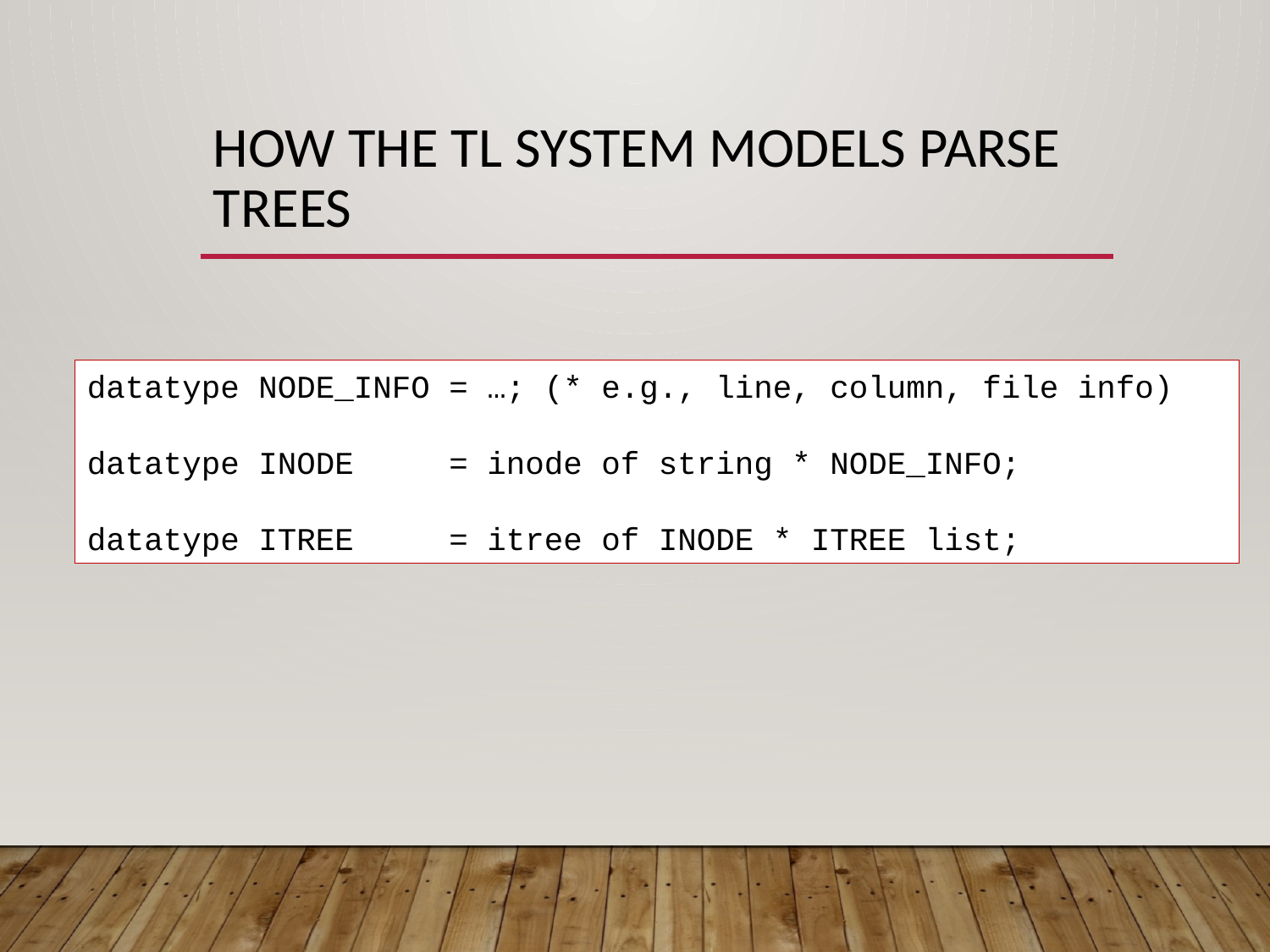

# How the TL system models parse treeS
datatype NODE_INFO = …; (* e.g., line, column, file info)

datatype INODE     = inode of string * NODE_INFO;

datatype ITREE     = itree of INODE * ITREE list;